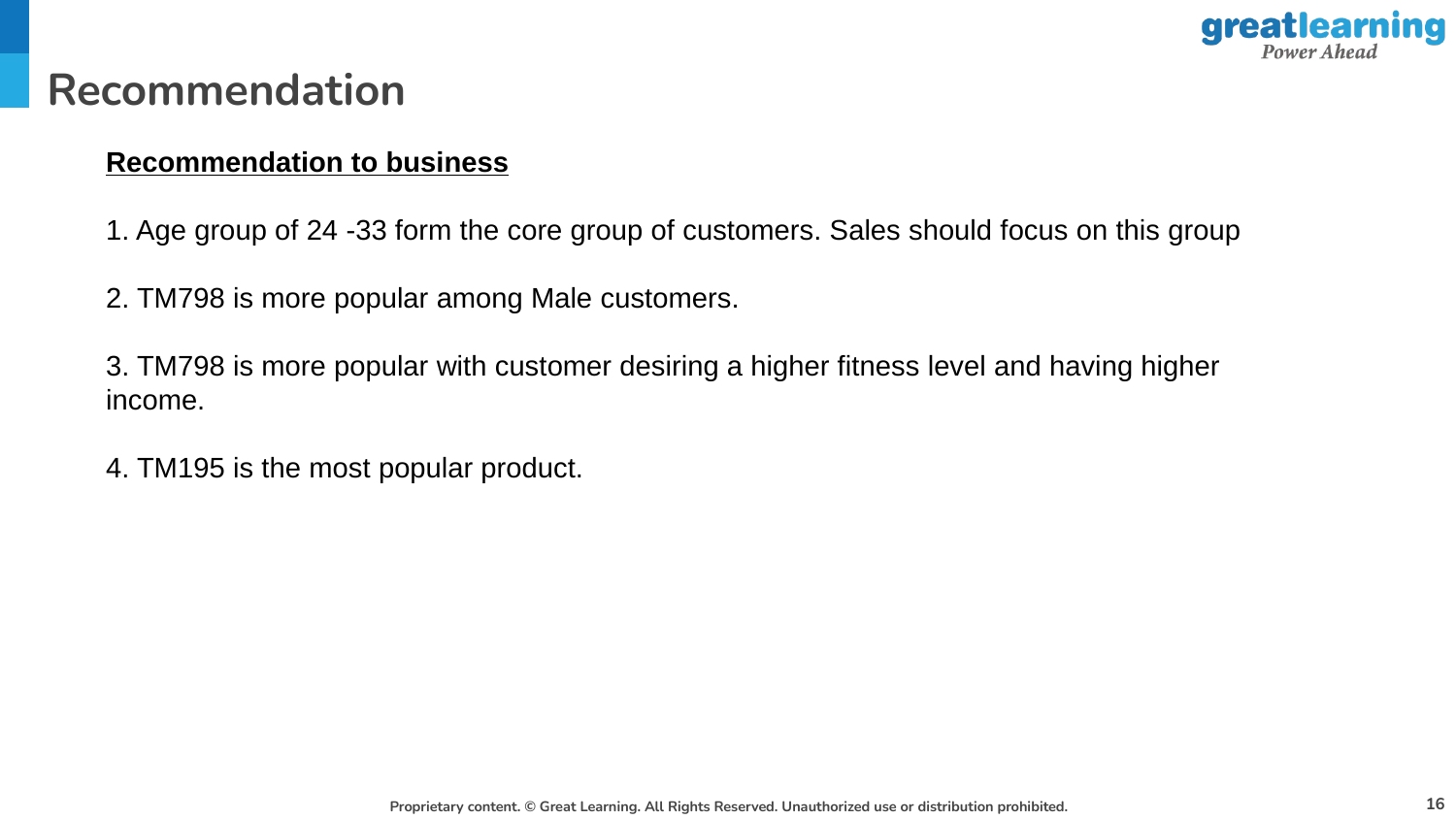

# Recommendation
Recommendation to business

1. Age group of 24 -33 form the core group of customers. Sales should focus on this group

2. TM798 is more popular among Male customers.

3. TM798 is more popular with customer desiring a higher fitness level and having higher income.

4. TM195 is the most popular product.
16